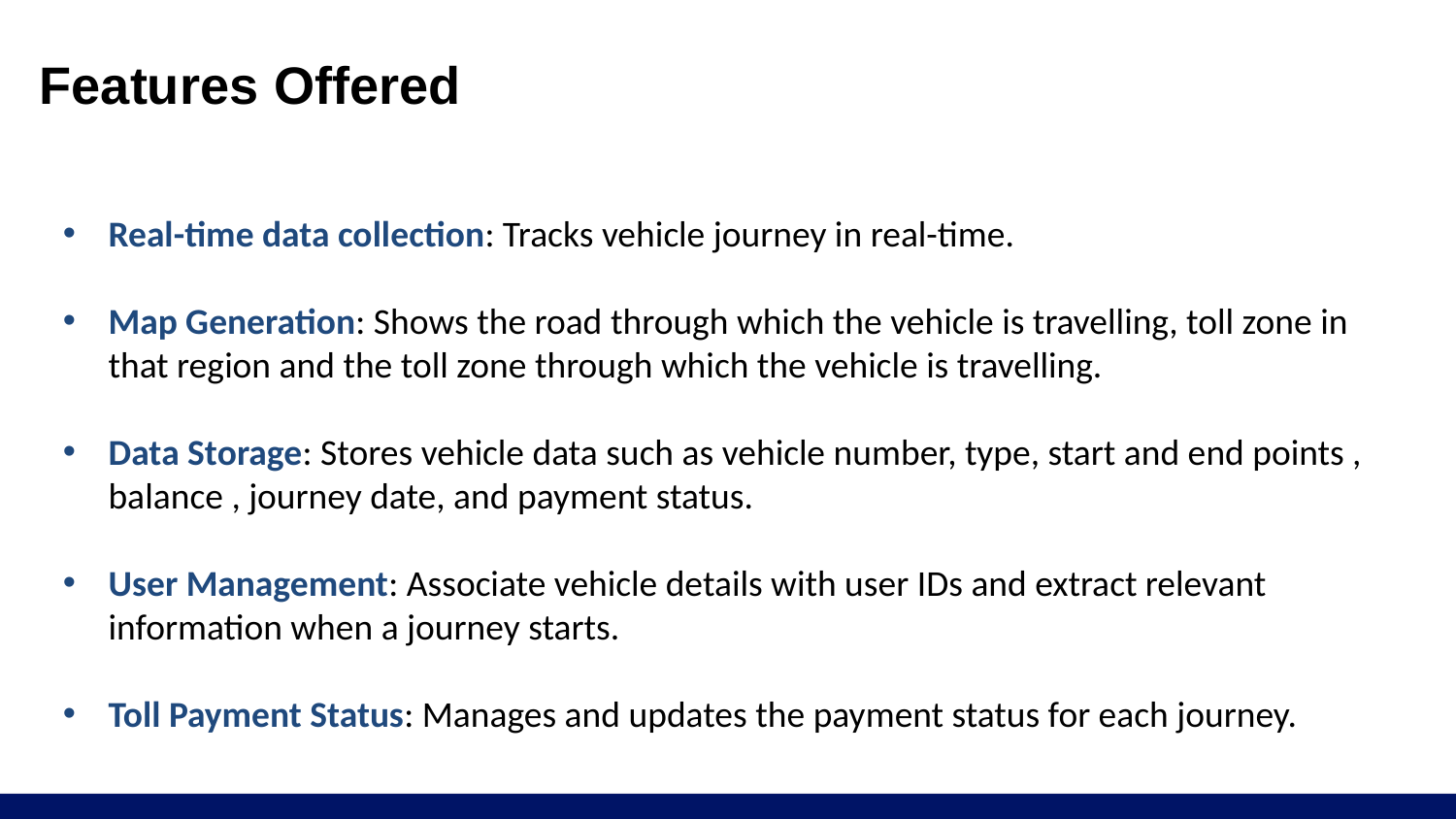

# Features Offered
Real-time data collection: Tracks vehicle journey in real-time.

Map Generation: Shows the road through which the vehicle is travelling, toll zone in that region and the toll zone through which the vehicle is travelling.

Data Storage: Stores vehicle data such as vehicle number, type, start and end points , balance , journey date, and payment status.

User Management: Associate vehicle details with user IDs and extract relevant information when a journey starts.

Toll Payment Status: Manages and updates the payment status for each journey.